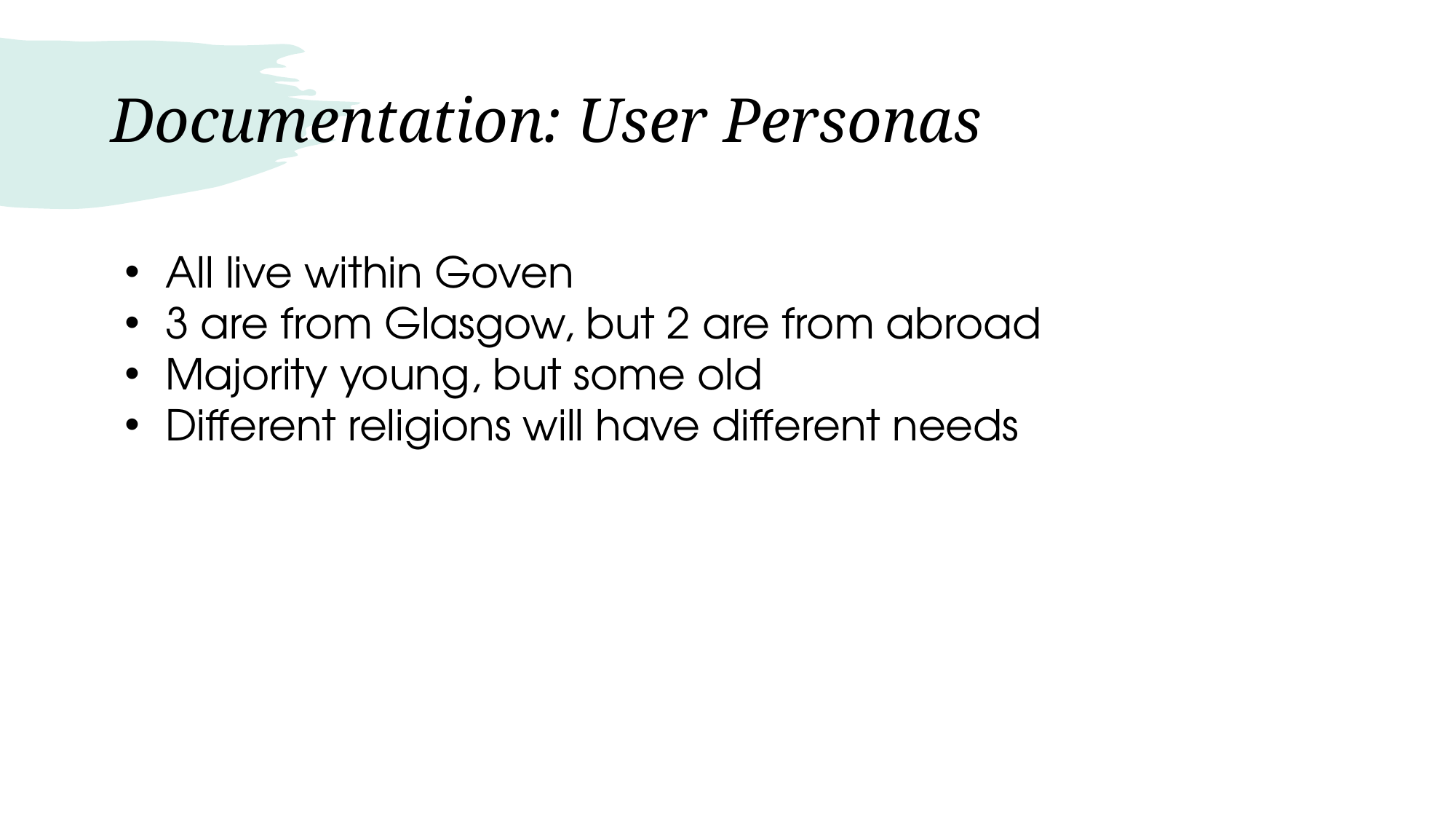

# Documentation: User Personas
All live within Goven
3 are from Glasgow, but 2 are from abroad
Majority young, but some old
Different religions will have different needs